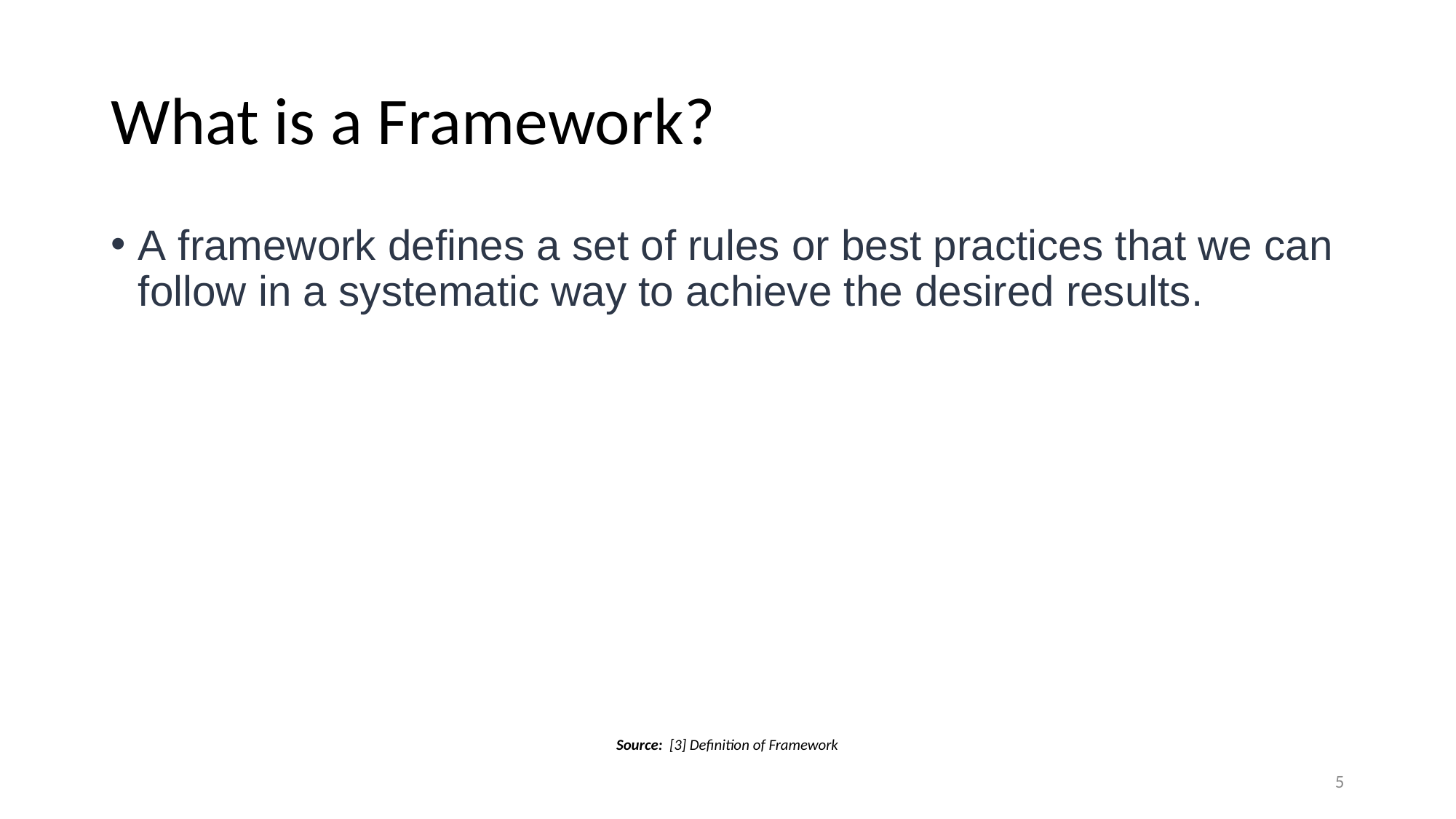

# What is a Framework?
A framework defines a set of rules or best practices that we can follow in a systematic way to achieve the desired results.
Source:  [3] Definition of Framework
5